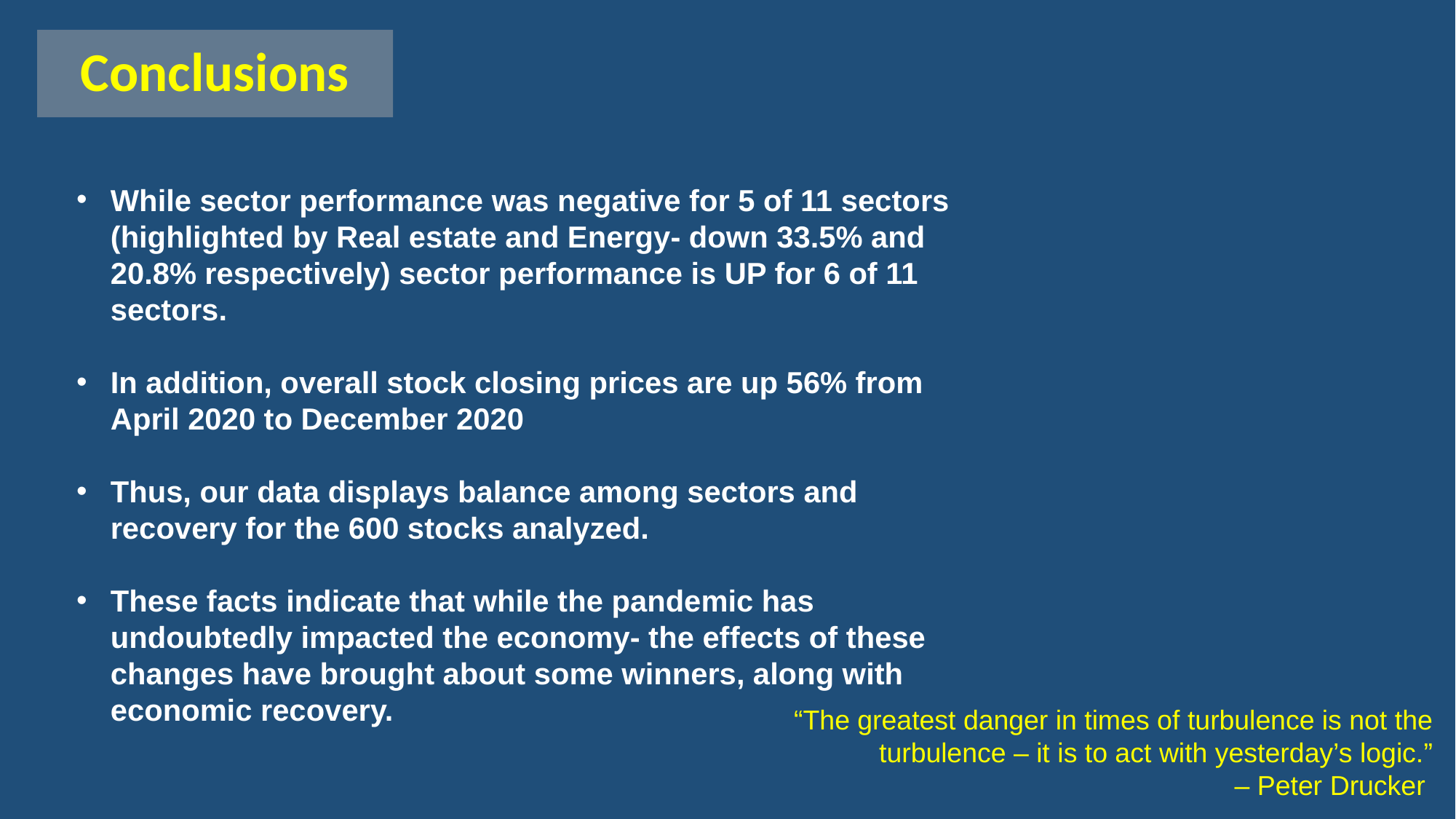

Conclusions
While sector performance was negative for 5 of 11 sectors (highlighted by Real estate and Energy- down 33.5% and 20.8% respectively) sector performance is UP for 6 of 11 sectors.

In addition, overall stock closing prices are up 56% from April 2020 to December 2020

Thus, our data displays balance among sectors and recovery for the 600 stocks analyzed.

These facts indicate that while the pandemic has undoubtedly impacted the economy- the effects of these changes have brought about some winners, along with economic recovery.

“The greatest danger in times of turbulence is not the turbulence – it is to act with yesterday’s logic.”
– Peter Drucker